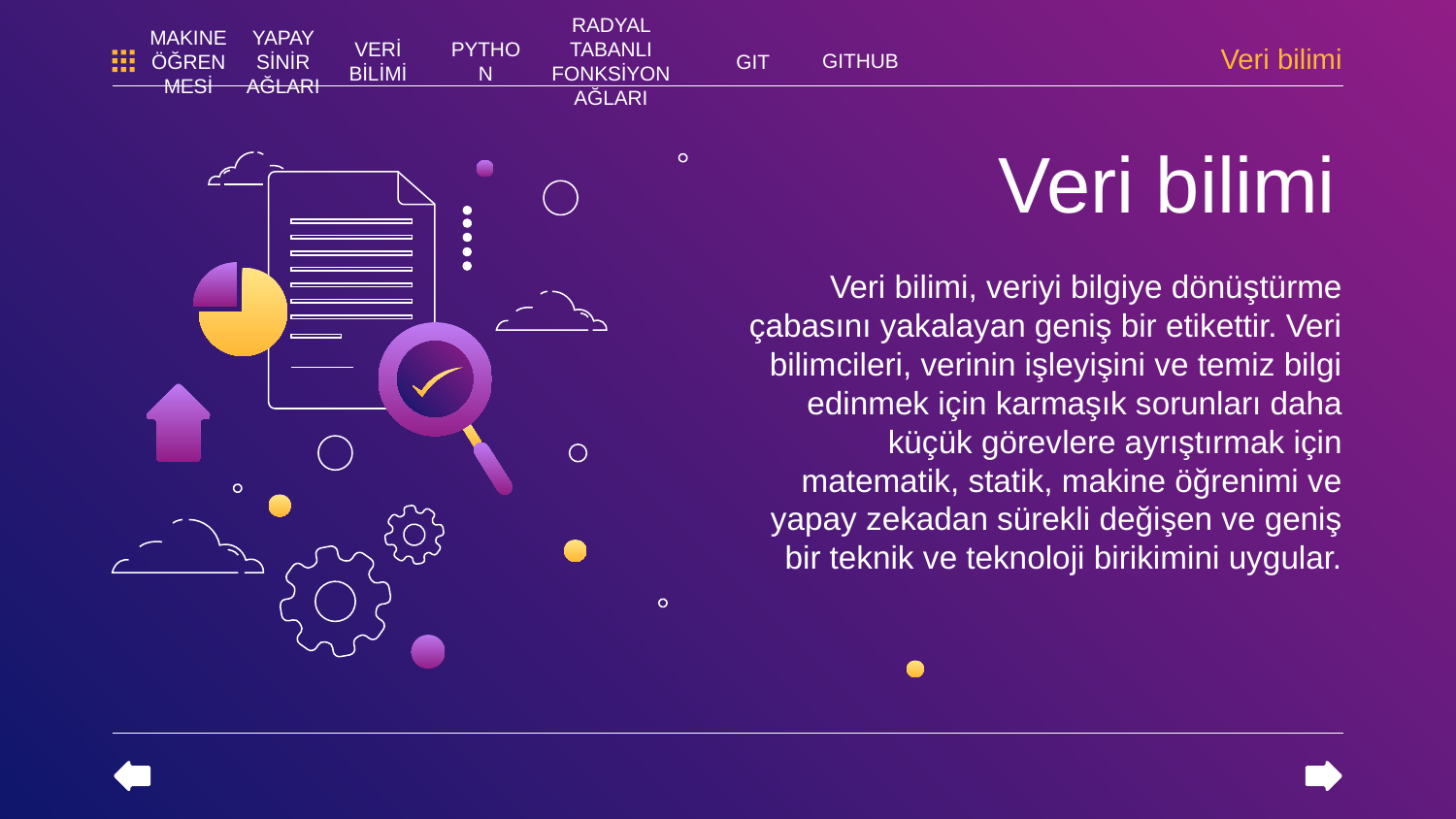

Veri bilimi
GITHUB
PYTHON
RADYAL TABANLI FONKSİYON AĞLARI
GIT
MAKINE ÖĞRENMESİ
YAPAY SİNİR AĞLARI
VERİ BİLİMİ

# Veri bilimi

Veri bilimi, veriyi bilgiye dönüştürme çabasını yakalayan geniş bir etikettir. Veri bilimcileri, verinin işleyişini ve temiz bilgi edinmek için karmaşık sorunları daha küçük görevlere ayrıştırmak için matematik, statik, makine öğrenimi ve yapay zekadan sürekli değişen ve geniş bir teknik ve teknoloji birikimini uygular.